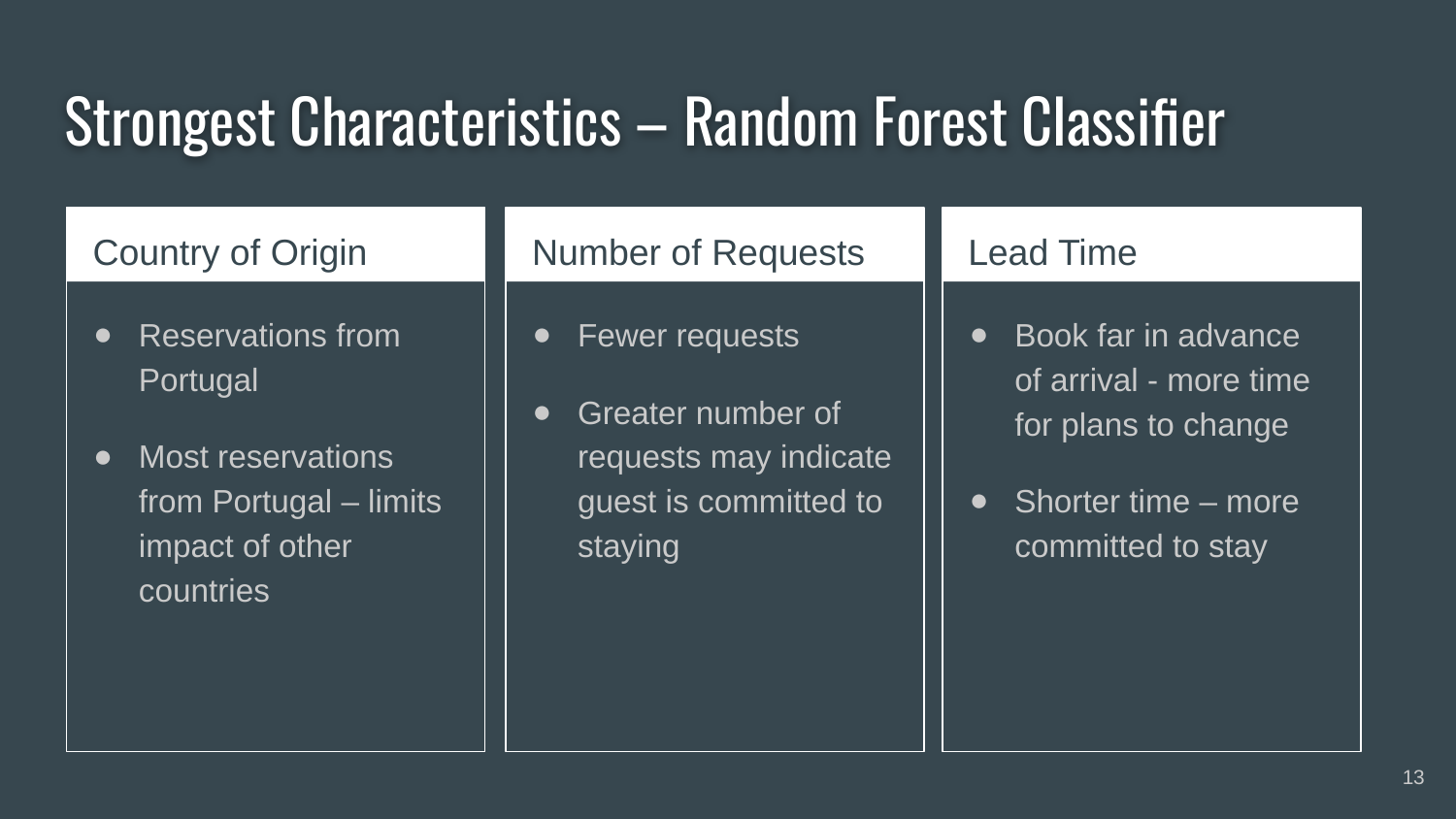

# Strongest Characteristics – Random Forest Classifier

Country of Origin

Number of Requests

Lead Time
Reservations from Portugal
Most reservations from Portugal – limits impact of other countries
Fewer requests
Greater number of requests may indicate guest is committed to staying

Book far in advance of arrival - more time for plans to change
Shorter time – more committed to stay
13